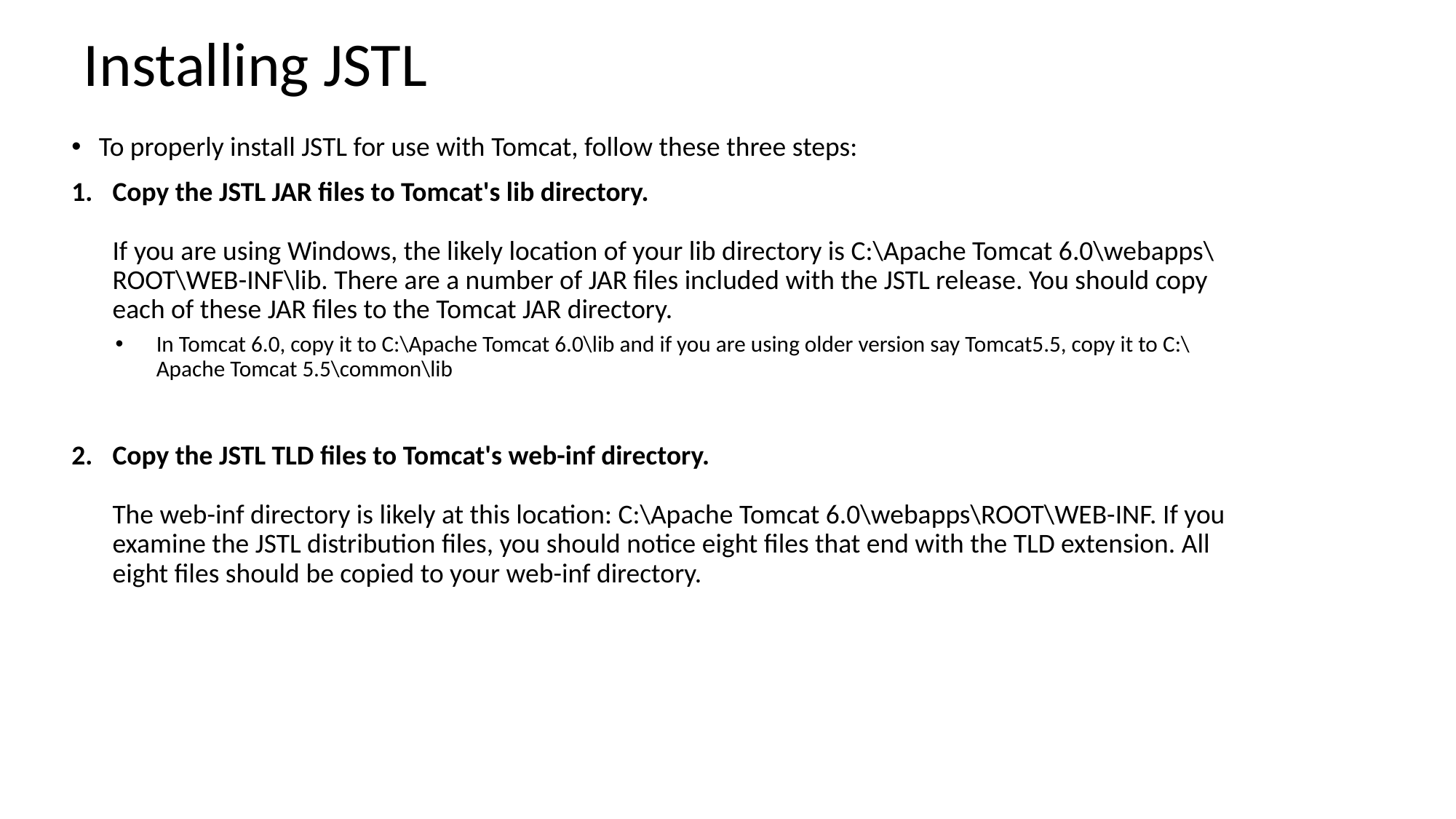

# Installing JSTL
To properly install JSTL for use with Tomcat, follow these three steps:
Copy the JSTL JAR files to Tomcat's lib directory.
If you are using Windows, the likely location of your lib directory is C:\Apache Tomcat 6.0\webapps\ROOT\WEB-INF\lib. There are a number of JAR files included with the JSTL release. You should copy each of these JAR files to the Tomcat JAR directory.
In Tomcat 6.0, copy it to C:\Apache Tomcat 6.0\lib and if you are using older version say Tomcat5.5, copy it to C:\Apache Tomcat 5.5\common\lib

Copy the JSTL TLD files to Tomcat's web-inf directory.
The web-inf directory is likely at this location: C:\Apache Tomcat 6.0\webapps\ROOT\WEB-INF. If you examine the JSTL distribution files, you should notice eight files that end with the TLD extension. All eight files should be copied to your web-inf directory.